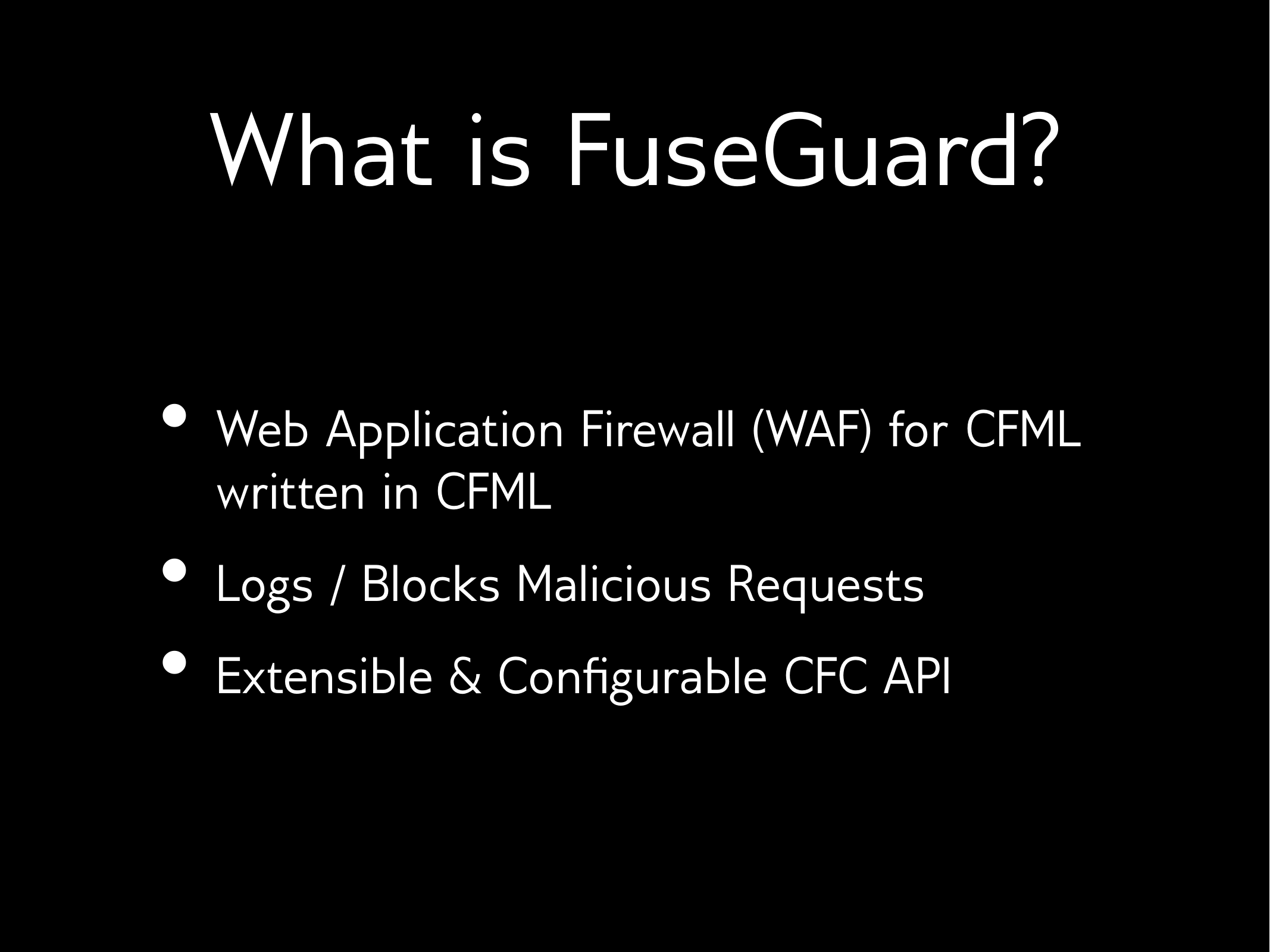

# What is FuseGuard?
Web Application Firewall (WAF) for CFML written in CFML
Logs / Blocks Malicious Requests
Extensible & Configurable CFC API